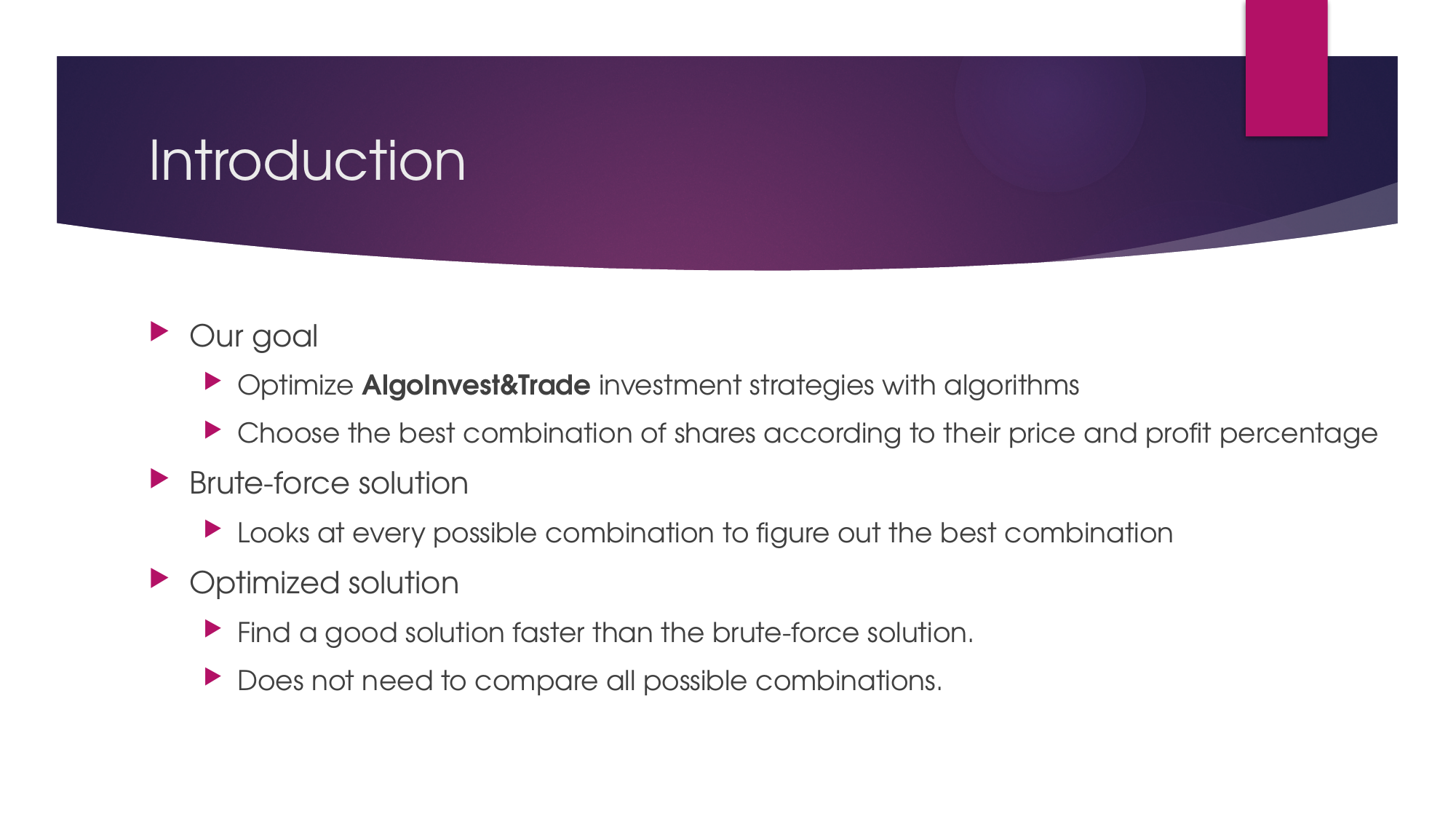

# Introduction
Our goal
Optimize AlgoInvest&Trade investment strategies with algorithms
Choose the best combination of shares according to their price and profit percentage
Brute-force solution
Looks at every possible combination to figure out the best combination
Optimized solution
Find a good solution faster than the brute-force solution.
Does not need to compare all possible combinations.